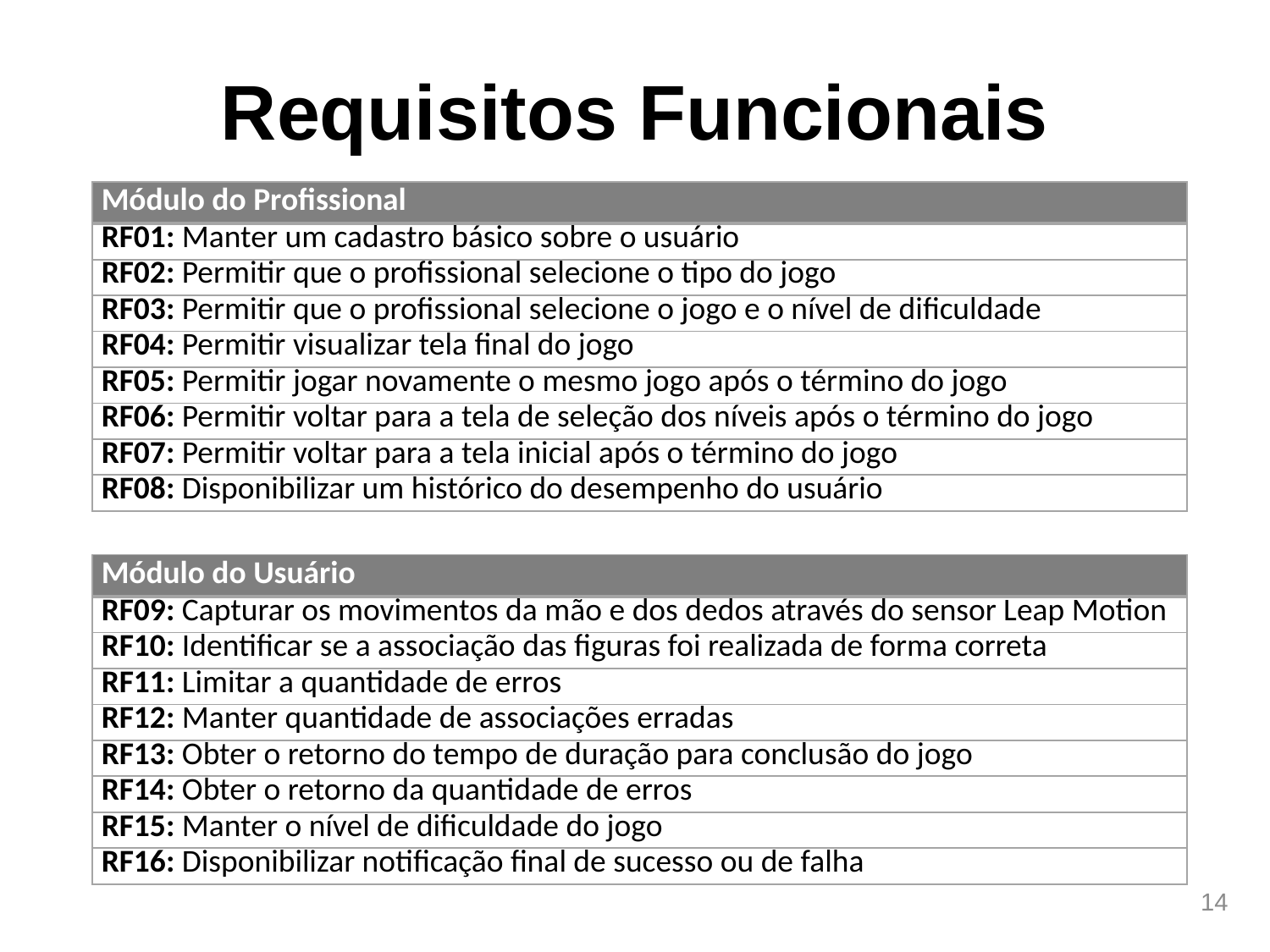

# Requisitos Funcionais
| Módulo do Profissional |
| --- |
| RF01: Manter um cadastro básico sobre o usuário |
| RF02: Permitir que o profissional selecione o tipo do jogo |
| RF03: Permitir que o profissional selecione o jogo e o nível de dificuldade |
| RF04: Permitir visualizar tela final do jogo |
| RF05: Permitir jogar novamente o mesmo jogo após o término do jogo |
| RF06: Permitir voltar para a tela de seleção dos níveis após o término do jogo |
| RF07: Permitir voltar para a tela inicial após o término do jogo |
| RF08: Disponibilizar um histórico do desempenho do usuário |
| Módulo do Usuário |
| --- |
| RF09: Capturar os movimentos da mão e dos dedos através do sensor Leap Motion |
| RF10: Identificar se a associação das figuras foi realizada de forma correta |
| RF11: Limitar a quantidade de erros |
| RF12: Manter quantidade de associações erradas |
| RF13: Obter o retorno do tempo de duração para conclusão do jogo |
| RF14: Obter o retorno da quantidade de erros |
| RF15: Manter o nível de dificuldade do jogo |
| RF16: Disponibilizar notificação final de sucesso ou de falha |
14